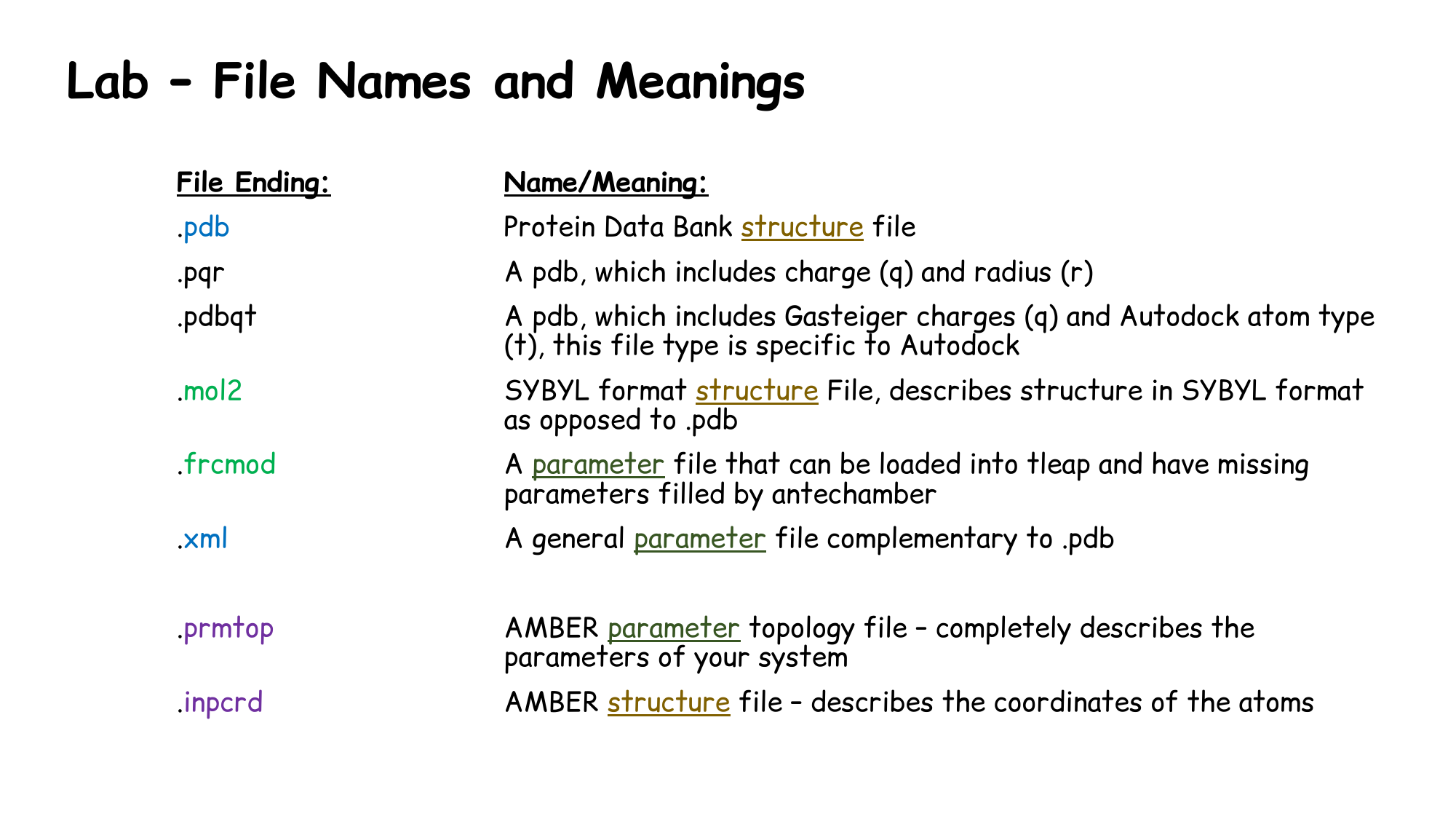

Lab – File Names and Meanings

	File Ending:		Name/Meaning:
	.pdb			Protein Data Bank structure file
	.pqr			A pdb, which includes charge (q) and radius (r)
	.pdbqt			A pdb, which includes Gasteiger charges (q) and Autodock atom type 				(t), this file type is specific to Autodock
	.mol2			SYBYL format structure File, describes structure in SYBYL format 					as opposed to .pdb
	.frcmod			A parameter file that can be loaded into tleap and have missing 					parameters filled by antechamber
	.xml			A general parameter file complementary to .pdb

	.prmtop			AMBER parameter topology file – completely describes the 						parameters of your system
	.inpcrd			AMBER structure file – describes the coordinates of the atoms